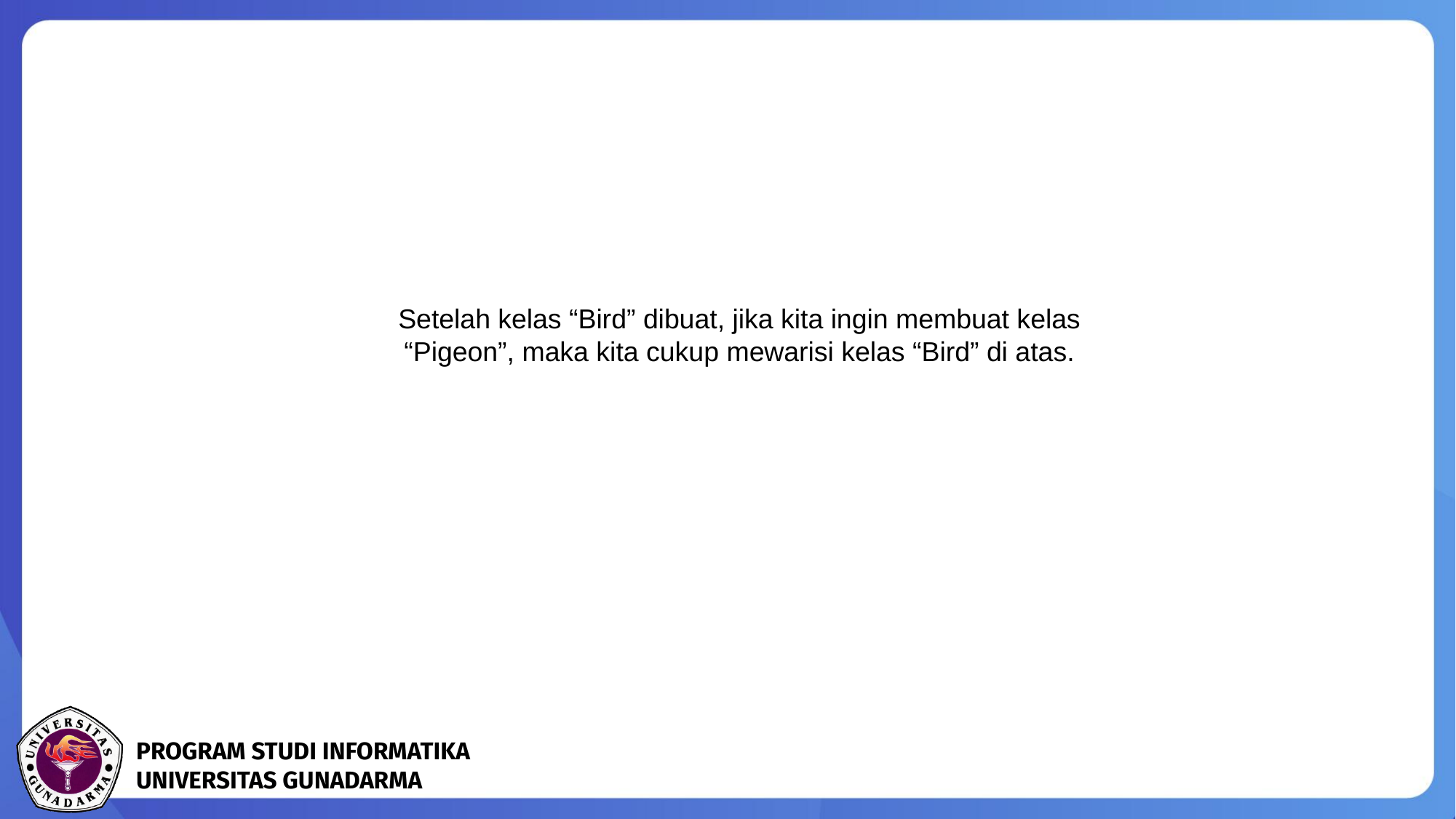

Setelah kelas “Bird” dibuat, jika kita ingin membuat kelas “Pigeon”, maka kita cukup mewarisi kelas “Bird” di atas.